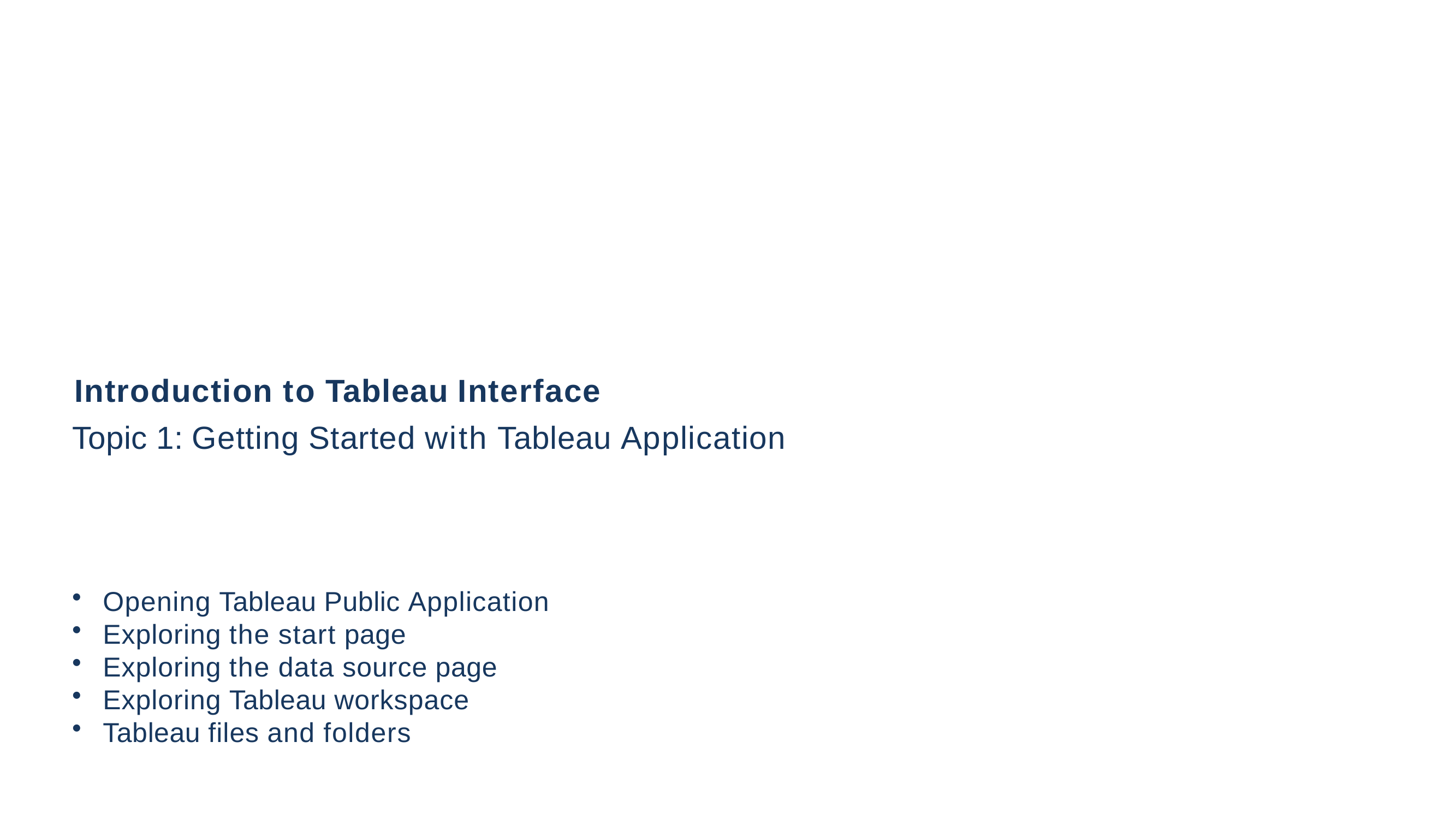

# Introduction to Tableau Interface
Topic 1: Getting Started with Tableau Application
Opening Tableau Public Application
Exploring the start page
Exploring the data source page
Exploring Tableau workspace
Tableau files and folders